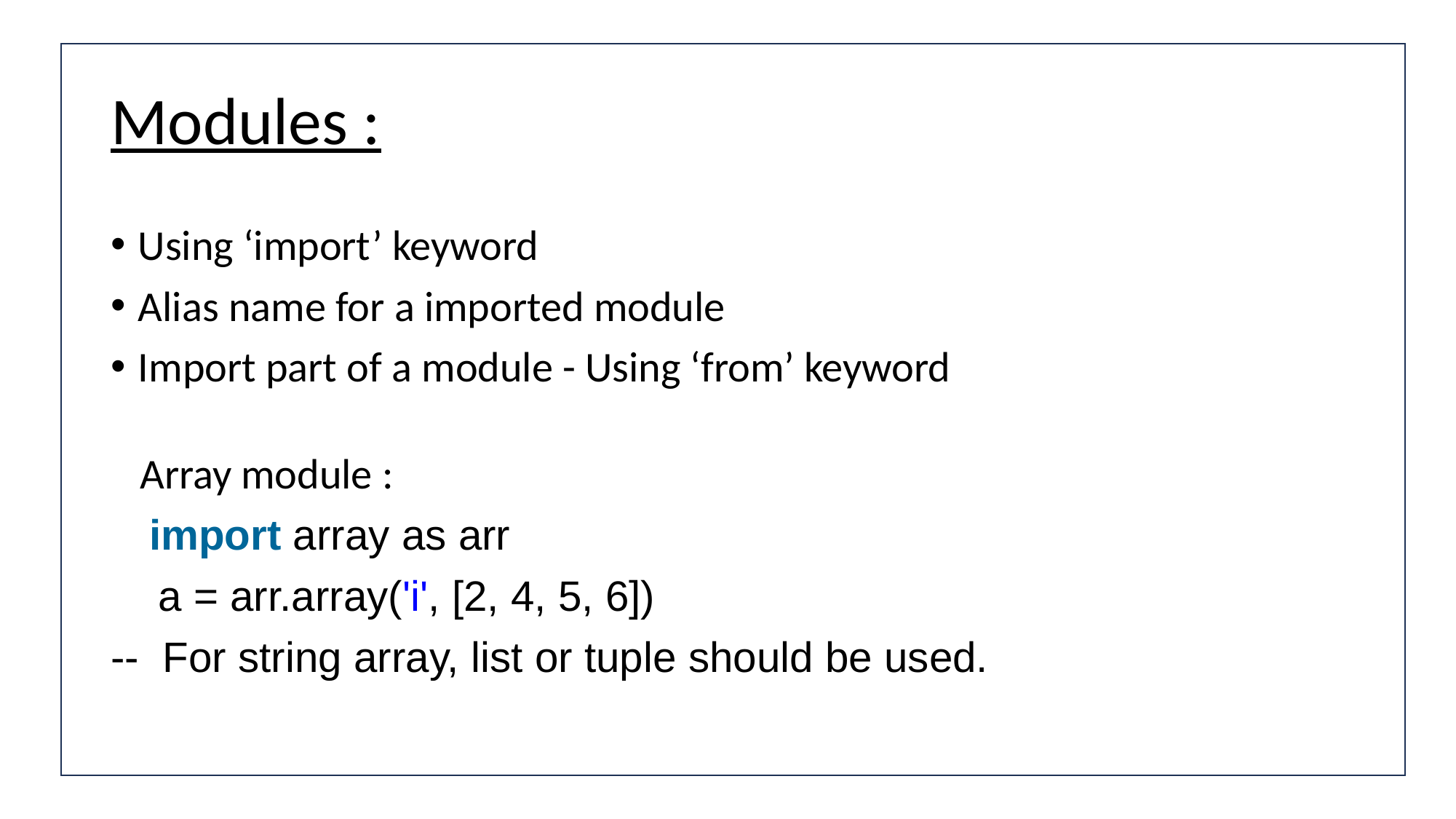

# Modules :
Using ‘import’ keyword
Alias name for a imported module
Import part of a module - Using ‘from’ keyword
   Array module :
    import array as arr
    a = arr.array('i', [2, 4, 5, 6])
--  For string array, list or tuple should be used.